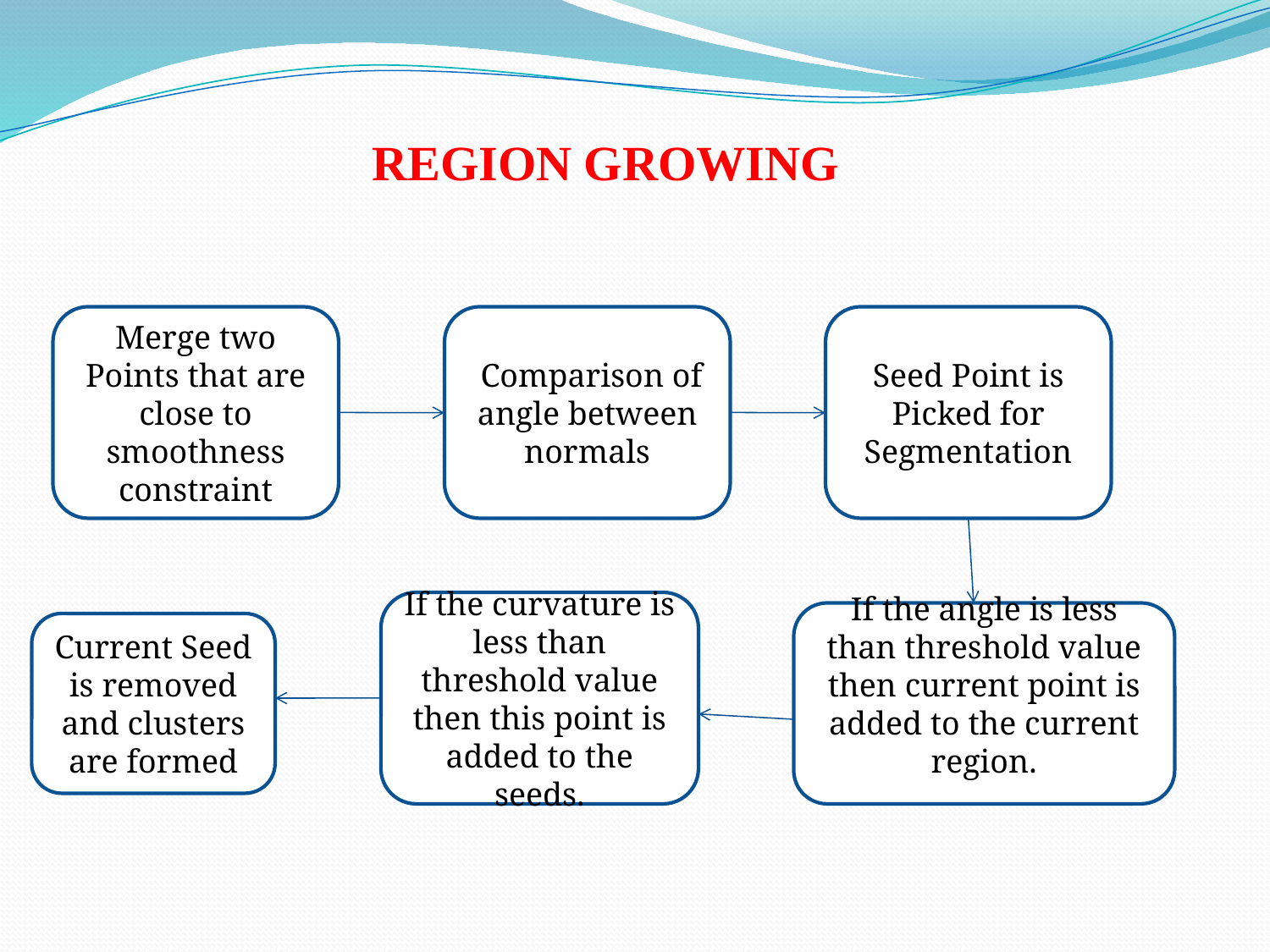

# REGION GROWING
Merge two Points that are close to smoothness constraint
 Comparison of angle between normals
Seed Point is Picked for Segmentation

If the curvature is less than threshold value then this point is added to the seeds.

If the angle is less than threshold value then current point is added to the current region.

Current Seed is removed and clusters are formed